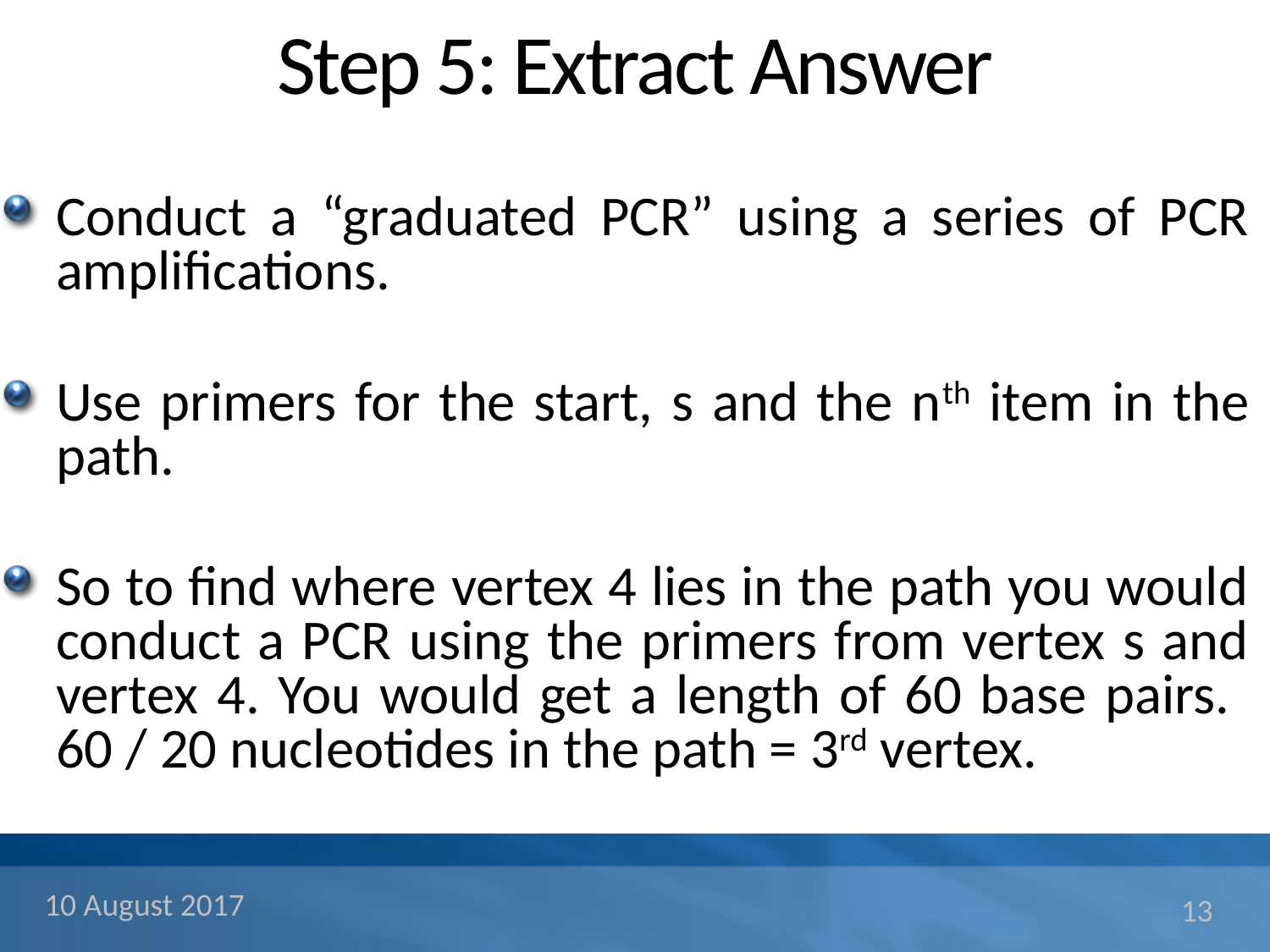

# Step 5: Extract Answer

Conduct a “graduated PCR” using a series of PCR amplifications.

Use primers for the start, s and the nth item in the path.

So to find where vertex 4 lies in the path you would conduct a PCR using the primers from vertex s and vertex 4. You would get a length of 60 base pairs.  60 / 20 nucleotides in the path = 3rd vertex.